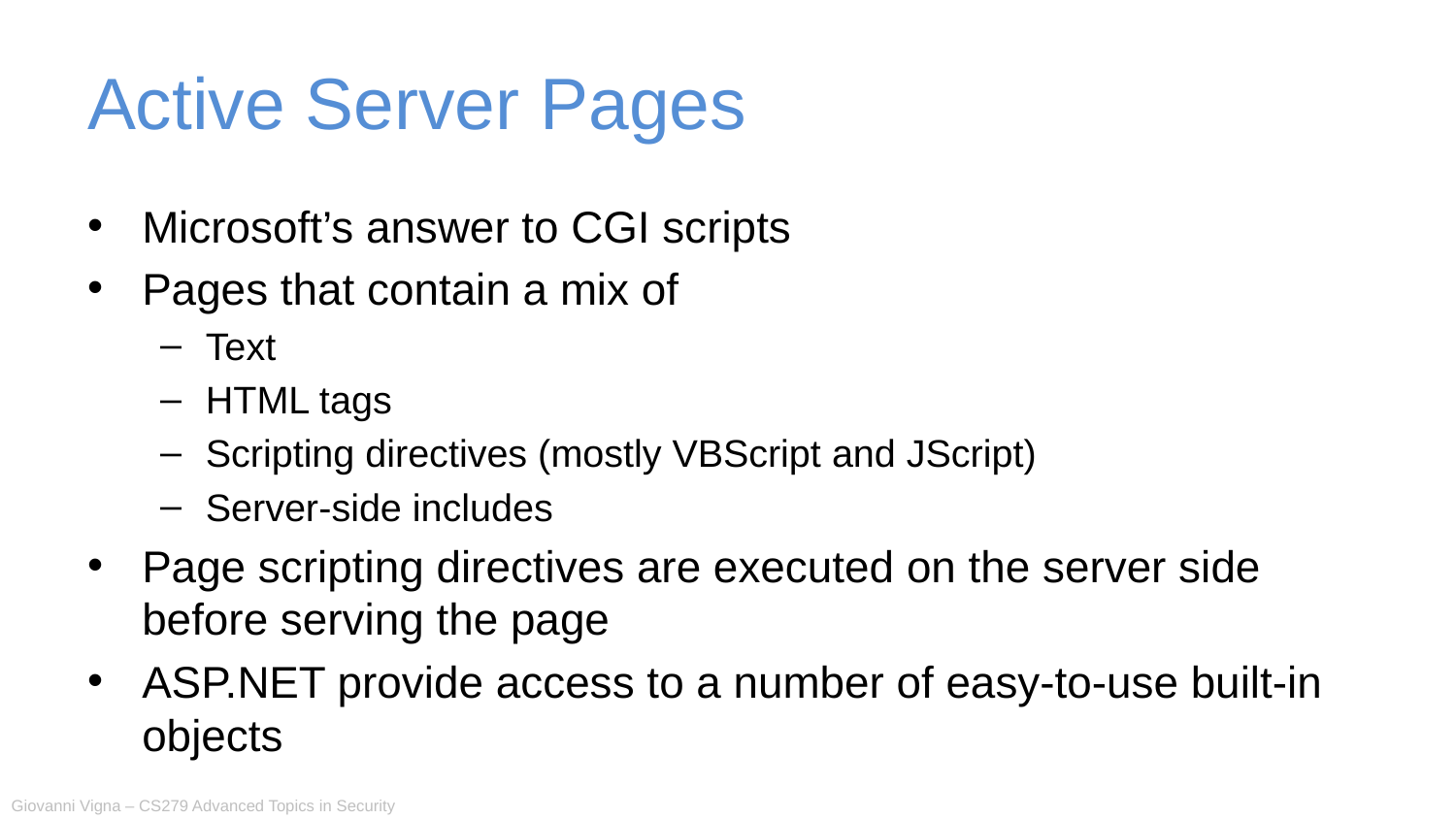

# Active Server Pages
Microsoft’s answer to CGI scripts
Pages that contain a mix of
Text
HTML tags
Scripting directives (mostly VBScript and JScript)
Server-side includes
Page scripting directives are executed on the server side before serving the page
ASP.NET provide access to a number of easy-to-use built-in objects